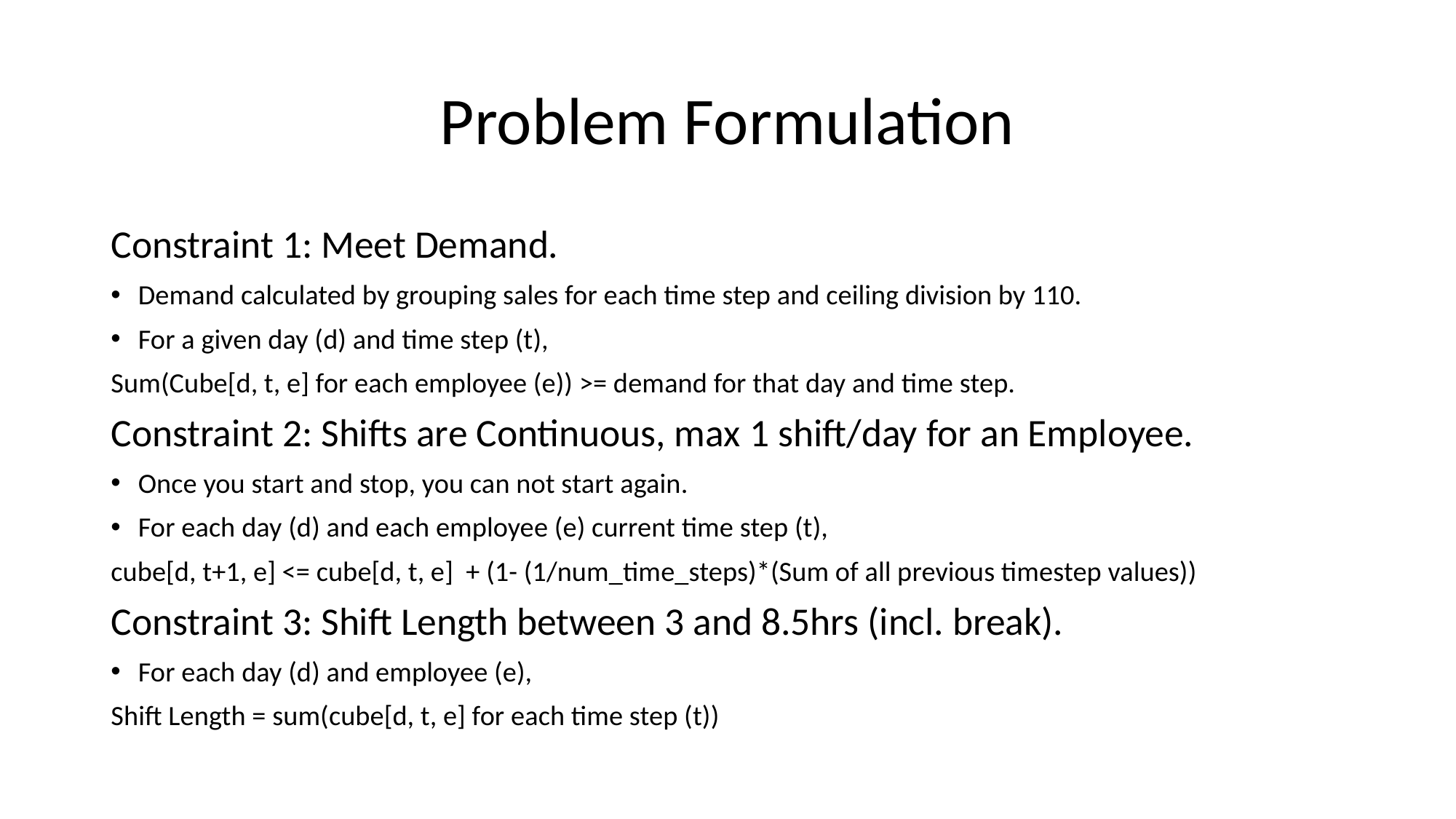

# Problem Formulation
Constraint 1: Meet Demand.
Demand calculated by grouping sales for each time step and ceiling division by 110.
For a given day (d) and time step (t),
Sum(Cube[d, t, e] for each employee (e)) >= demand for that day and time step.
Constraint 2: Shifts are Continuous, max 1 shift/day for an Employee.
Once you start and stop, you can not start again.
For each day (d) and each employee (e) current time step (t),
cube[d, t+1, e] <= cube[d, t, e]  + (1- (1/num_time_steps)*(Sum of all previous timestep values))
Constraint 3: Shift Length between 3 and 8.5hrs (incl. break).
For each day (d) and employee (e),
Shift Length = sum(cube[d, t, e] for each time step (t))